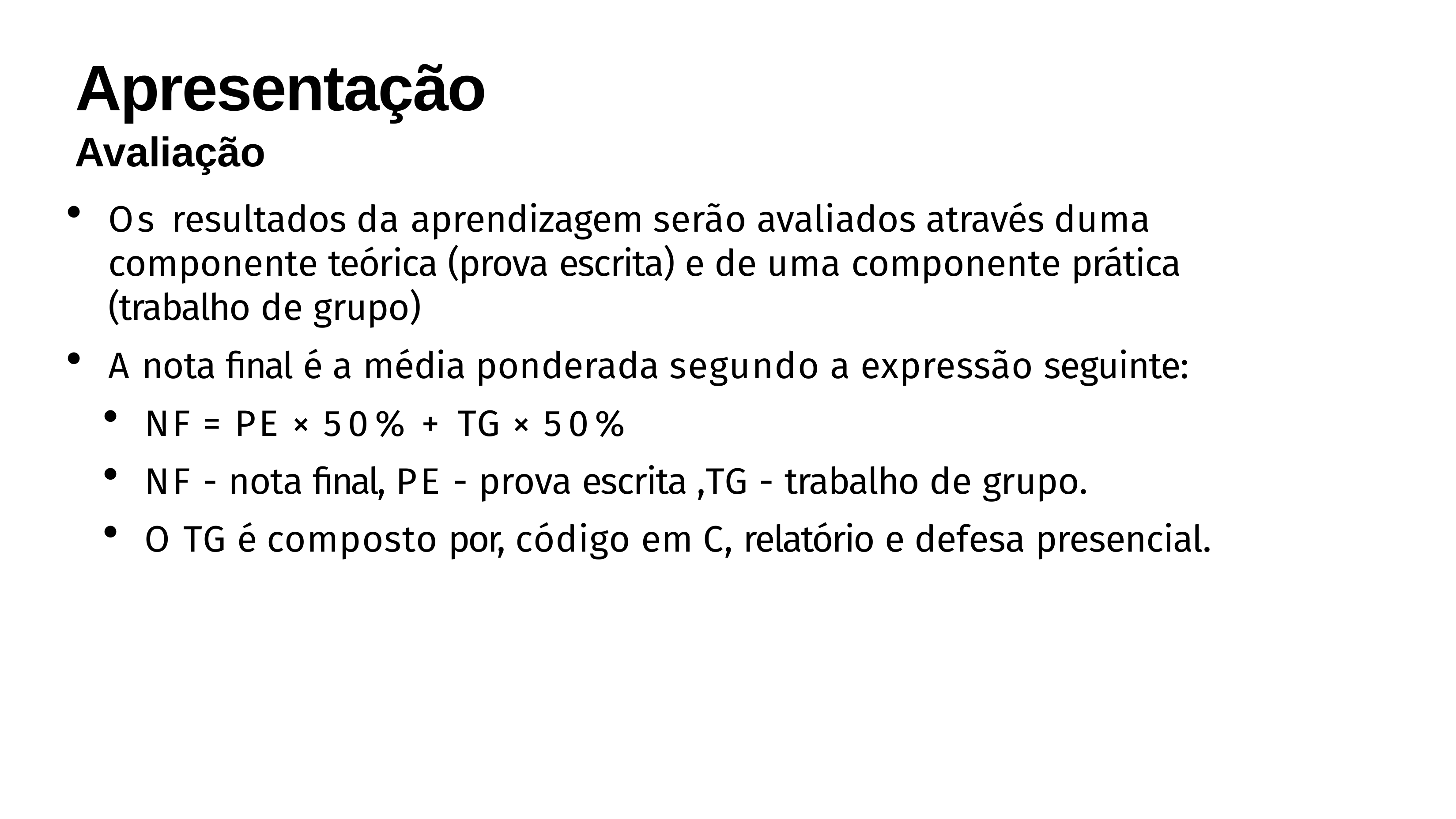

# Apresentação
Avaliação
Os resultados da aprendizagem serão avaliados através duma  componente teórica (prova escrita) e de uma componente prática  (trabalho de grupo)
A nota final é a média ponderada segundo a expressão seguinte:
NF = PE × 50% + TG × 50%
NF - nota final, PE - prova escrita ,TG - trabalho de grupo.
O TG é composto por, código em C, relatório e defesa presencial.